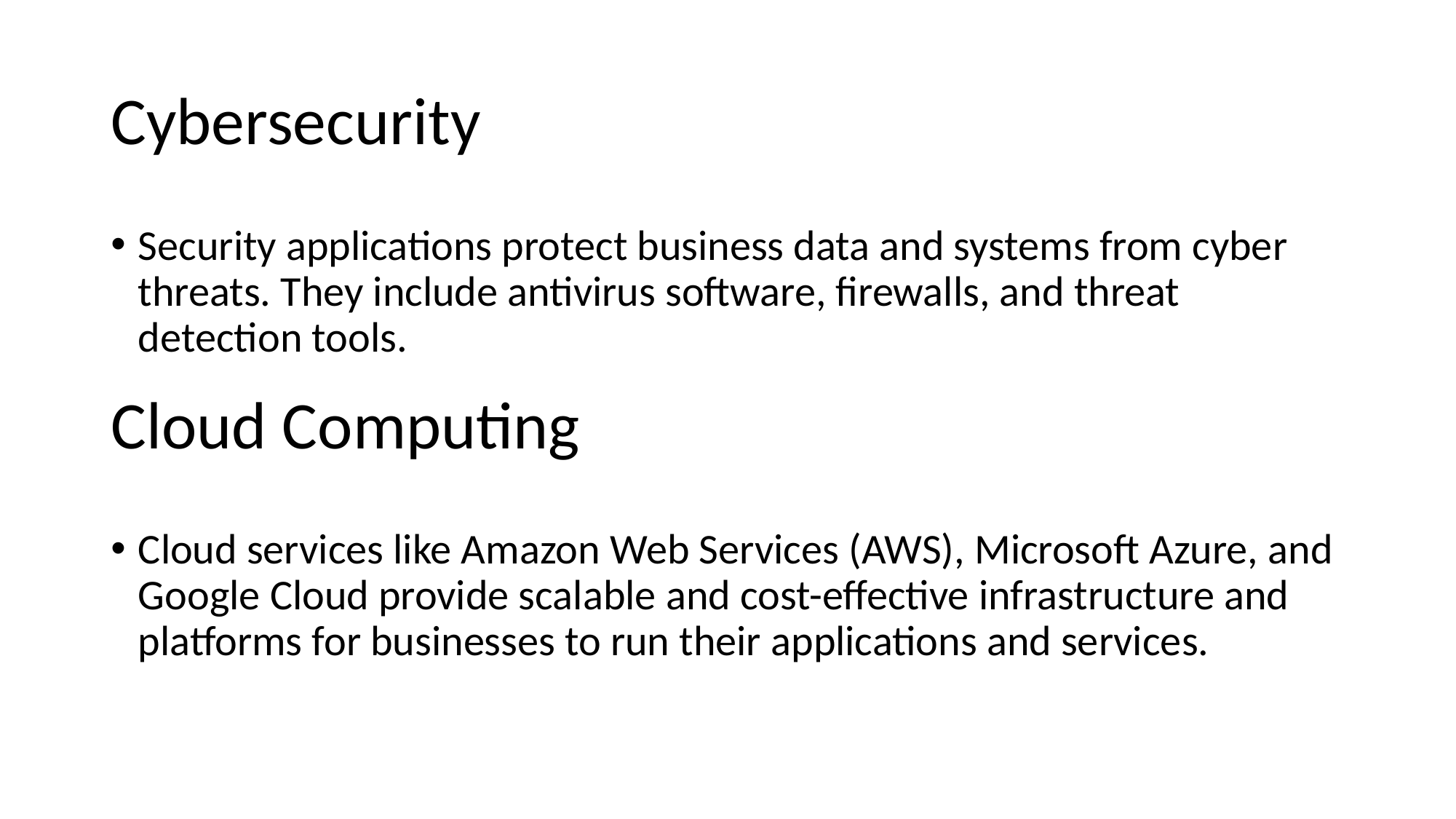

# Cybersecurity
Security applications protect business data and systems from cyber threats. They include antivirus software, firewalls, and threat detection tools.
Cloud Computing
Cloud services like Amazon Web Services (AWS), Microsoft Azure, and Google Cloud provide scalable and cost-effective infrastructure and platforms for businesses to run their applications and services.